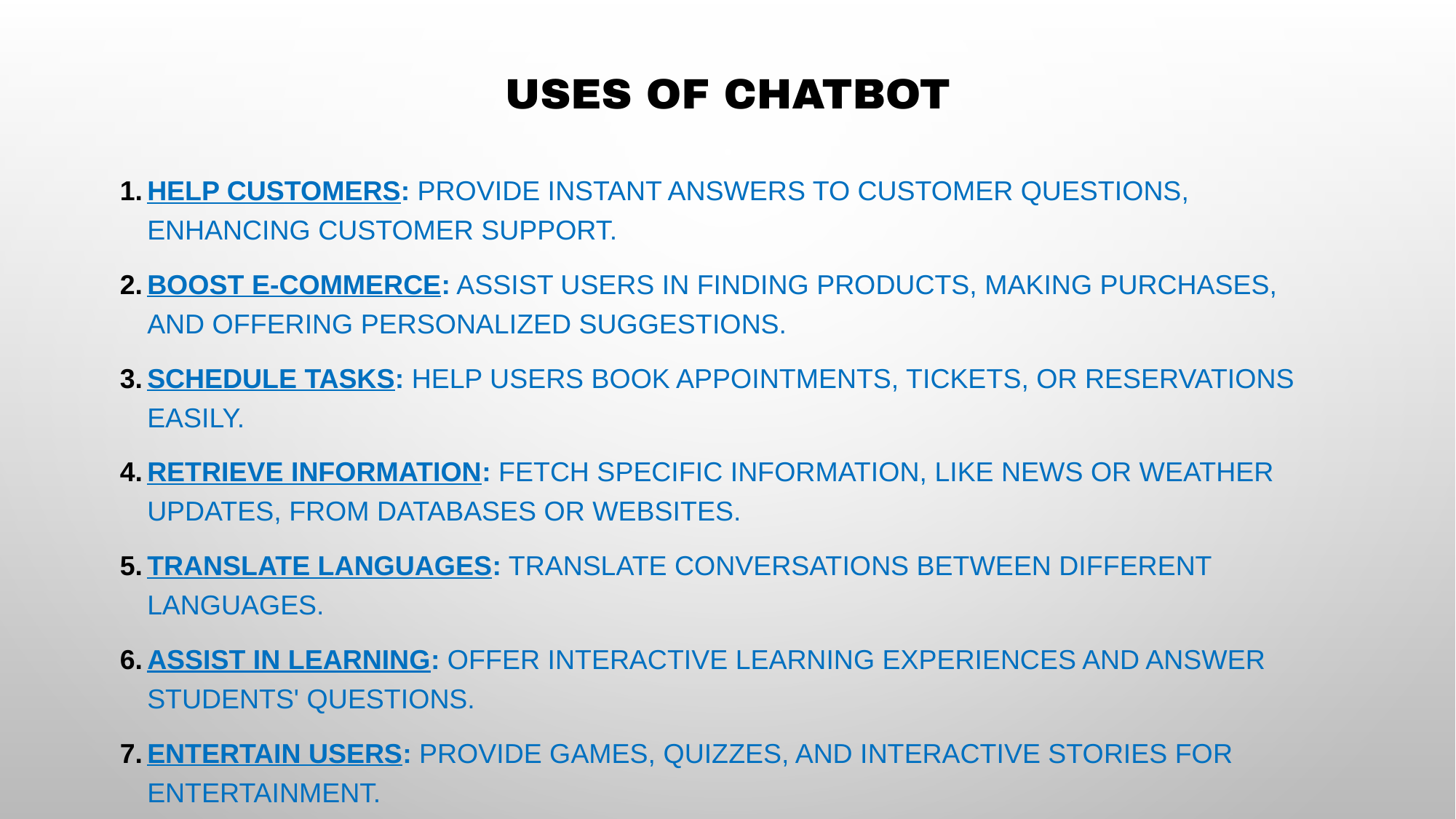

# USES OF CHATBOT
Help Customers: Provide instant answers to customer questions, enhancing customer support.
Boost E-commerce: Assist users in finding products, making purchases, and offering personalized suggestions.
Schedule Tasks: Help users book appointments, tickets, or reservations easily.
Retrieve Information: Fetch specific information, like news or weather updates, from databases or websites.
Translate Languages: Translate conversations between different languages.
Assist in Learning: Offer interactive learning experiences and answer students' questions.
Entertain Users: Provide games, quizzes, and interactive stories for entertainment.
Support Health Queries: Give basic medical advice and answer health-related questions.
Conduct Surveys: Collect user feedback and conduct market research efficiently.